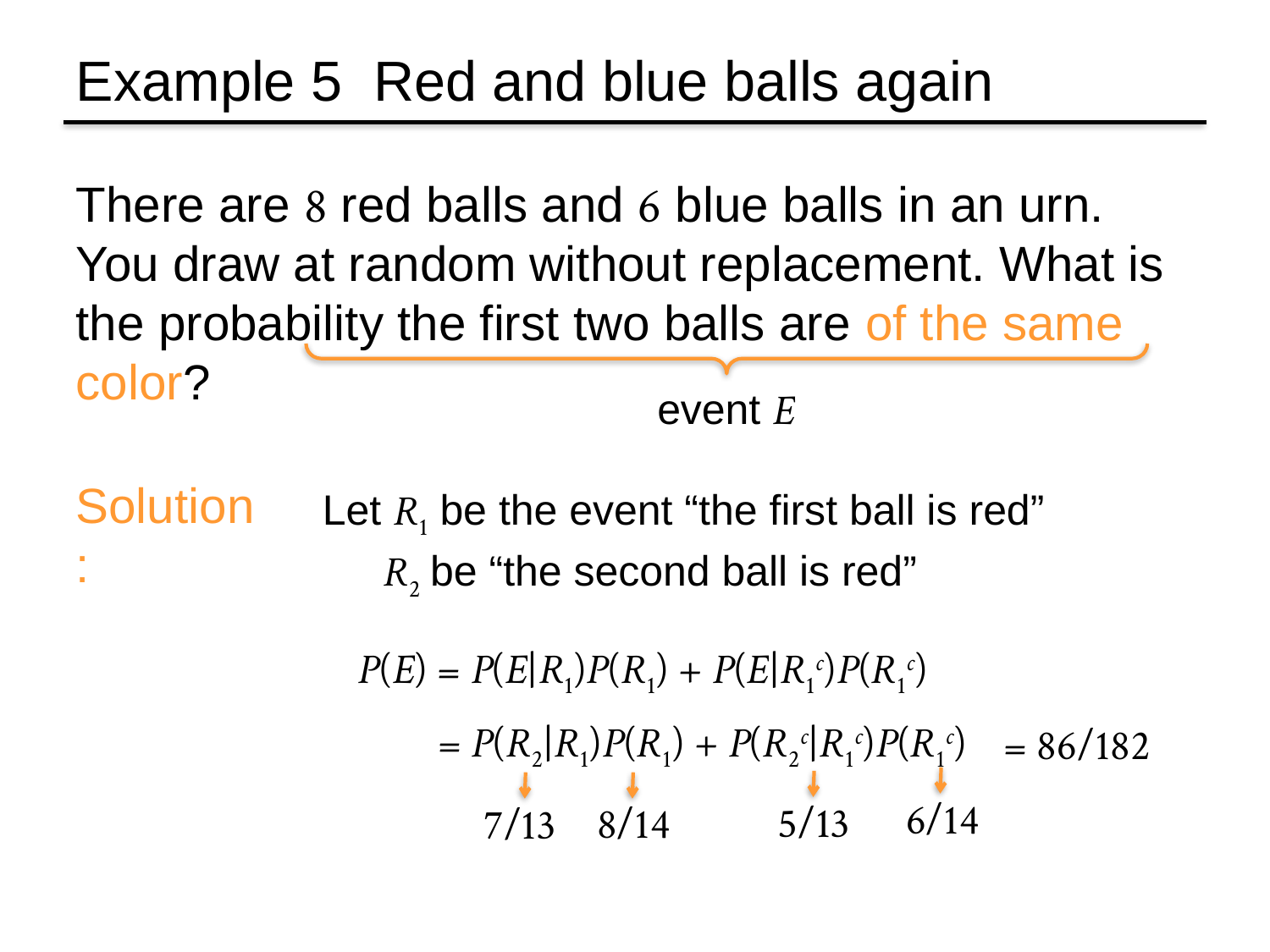

# Example 5  Red and blue balls again
There are 8 red balls and 6 blue balls in an urn. You draw at random without replacement. What is the probability the first two balls are of the same color?

event E
Solution:
Let R1 be the event “the first ball is red”
R2 be “the second ball is red”
P(E) = P(E|R1)P(R1) + P(E|R1c)P(R1c)
= P(R2|R1)P(R1) + P(R2c|R1c)P(R1c)
= 86/182
6/14
5/13
7/13
8/14